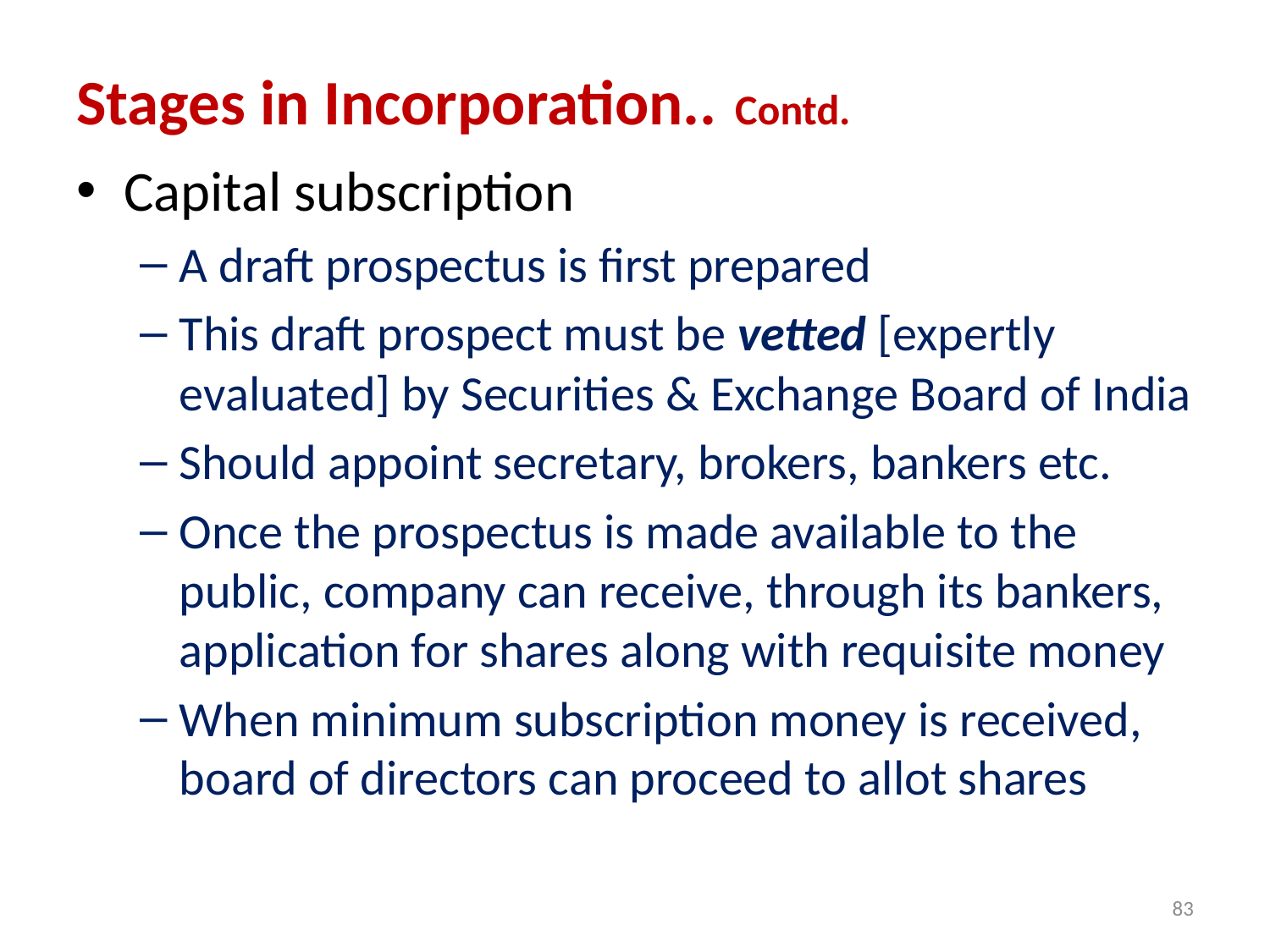

# Stages in Incorporation.. Contd.
Capital subscription
A draft prospectus is first prepared
This draft prospect must be vetted [expertly evaluated] by Securities & Exchange Board of India
Should appoint secretary, brokers, bankers etc.
Once the prospectus is made available to the public, company can receive, through its bankers, application for shares along with requisite money
When minimum subscription money is received, board of directors can proceed to allot shares
83